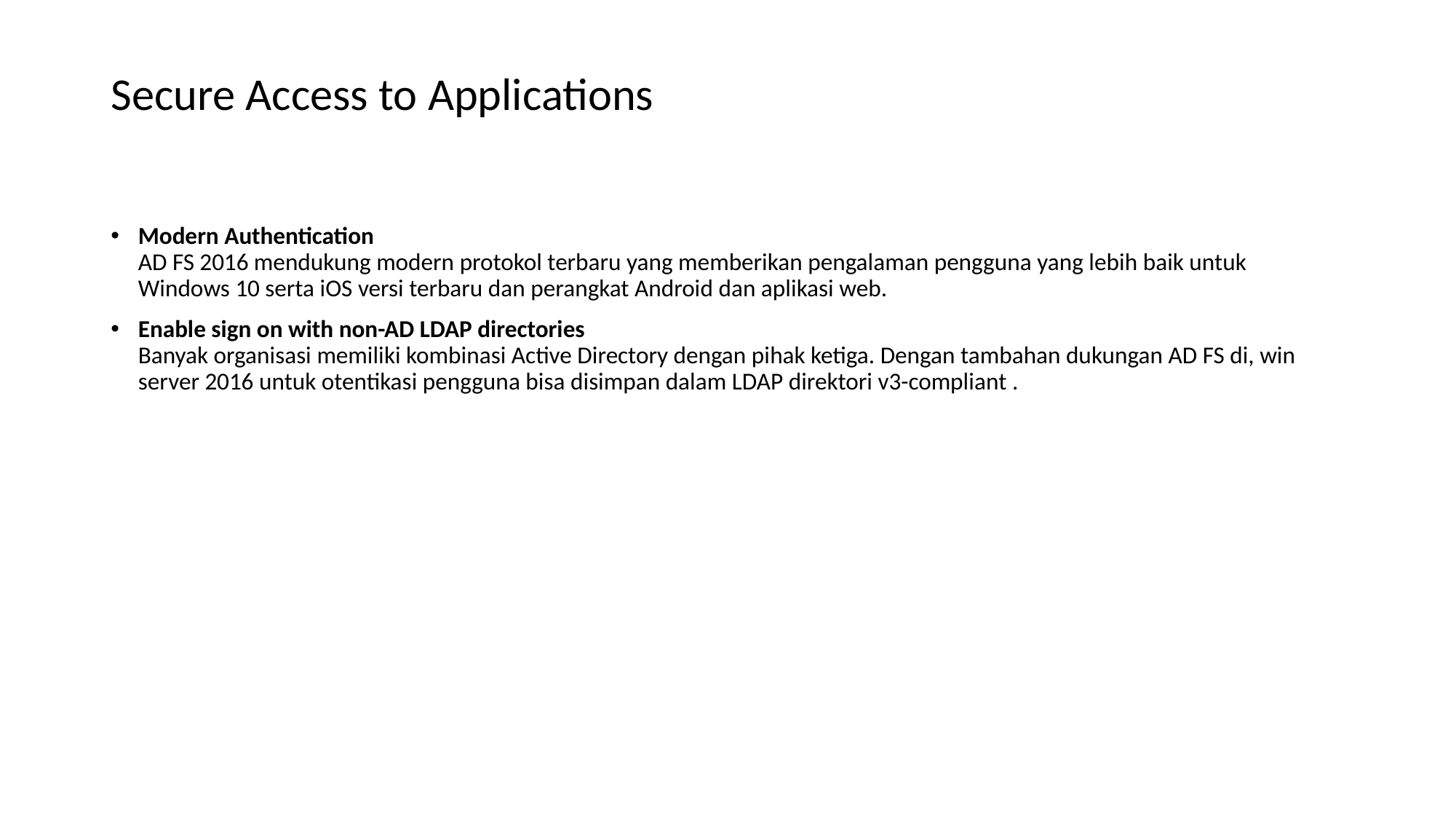

# Secure Access to Applications
Modern Authentication
AD FS 2016 mendukung modern protokol terbaru yang memberikan pengalaman pengguna yang lebih baik untuk Windows 10 serta iOS versi terbaru dan perangkat Android dan aplikasi web.
Enable sign on with non-AD LDAP directories
Banyak organisasi memiliki kombinasi Active Directory dengan pihak ketiga. Dengan tambahan dukungan AD FS di, win server 2016 untuk otentikasi pengguna bisa disimpan dalam LDAP direktori v3-compliant .